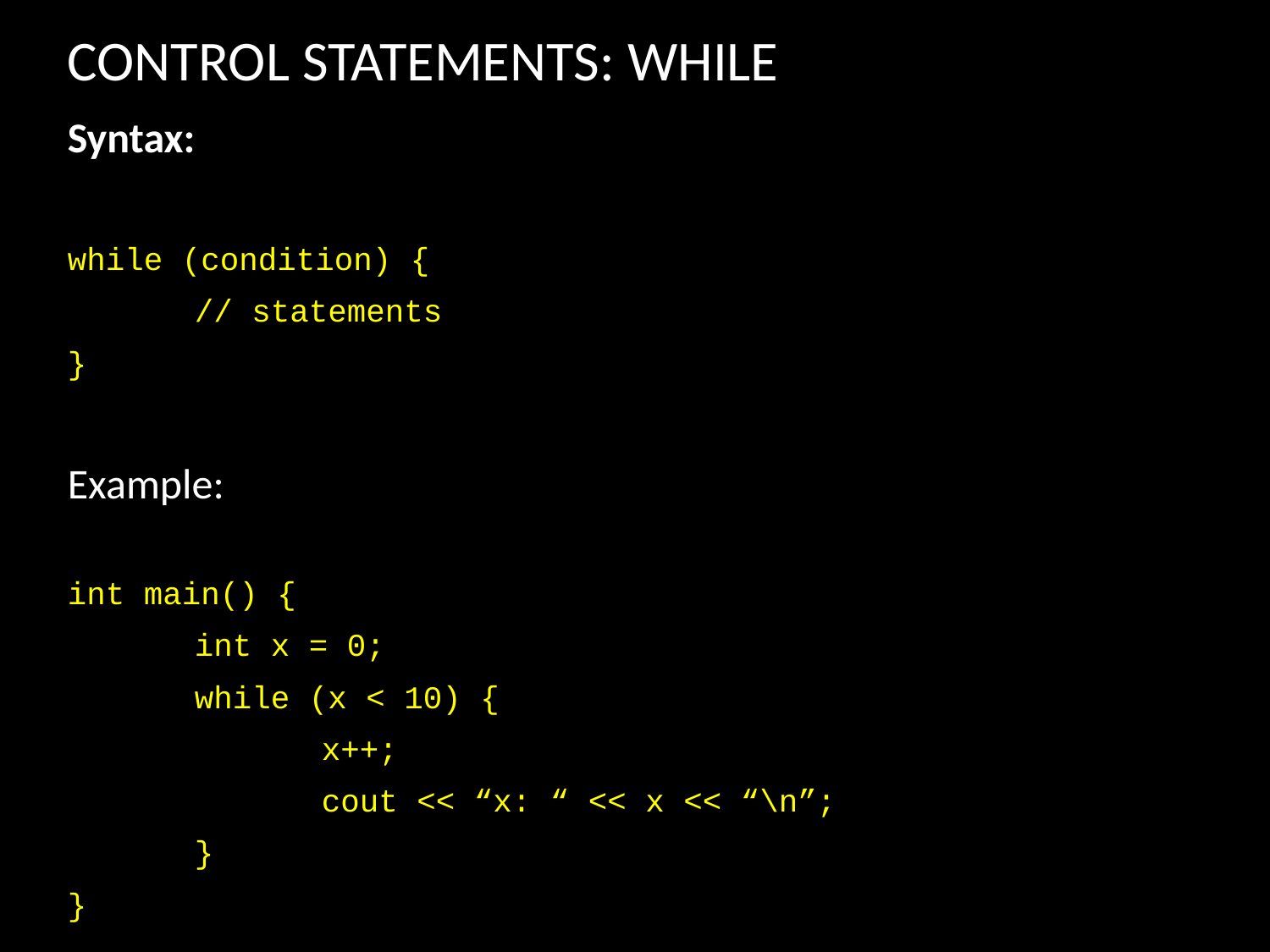

# CONTROL STATEMENTS: WHILE
Syntax:

while (condition) {
	// statements
}

Example:

int main() {
	int x = 0;
	while (x < 10) {
		x++;
		cout << “x: “ << x << “\n”;
	}
}